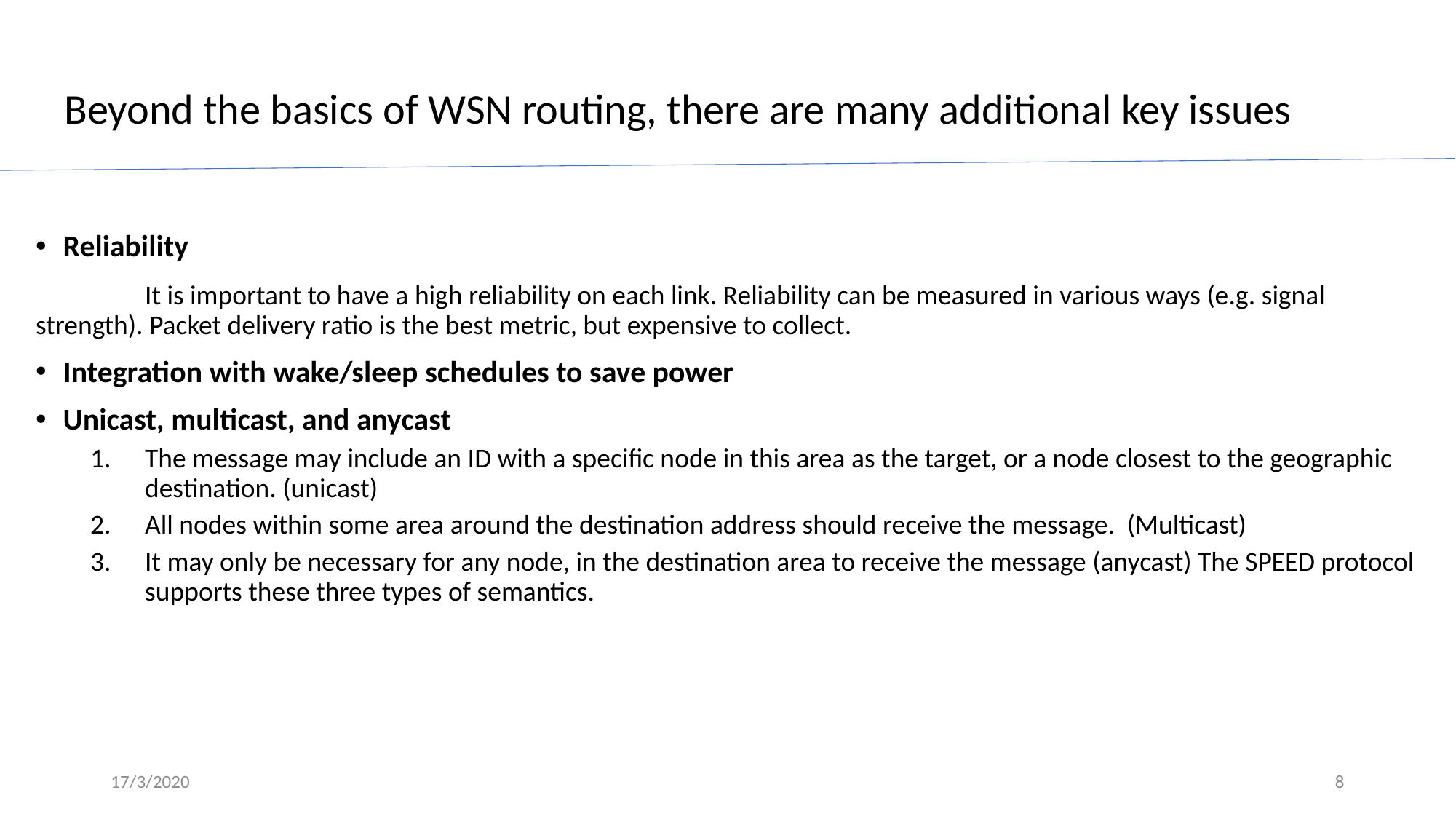

# Beyond the basics of WSN routing, there are many additional key issues
Reliability
	It is important to have a high reliability on each link. Reliability can be measured in various ways (e.g. signal 	strength). Packet delivery ratio is the best metric, but expensive to collect.
Integration with wake/sleep schedules to save power
Unicast, multicast, and anycast
The message may include an ID with a specific node in this area as the target, or a node closest to the geographic destination. (unicast)
All nodes within some area around the destination address should receive the message.  (Multicast)
It may only be necessary for any node, in the destination area to receive the message (anycast) The SPEED protocol supports these three types of semantics.

17/3/2020
8